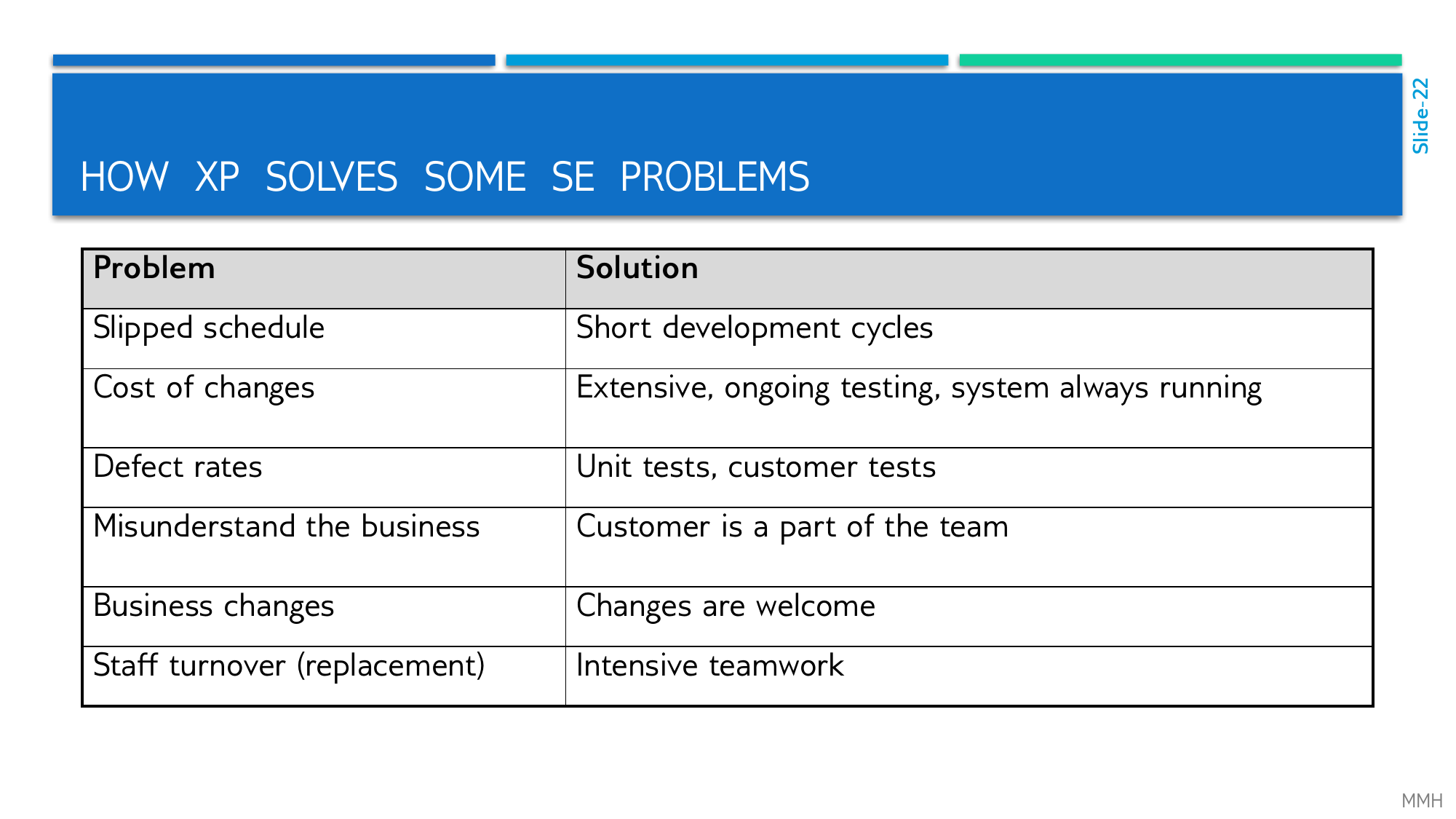

Slide-22
# How  xp  solves  some  se  problems
| Problem | Solution |
| --- | --- |
| Slipped schedule | Short development cycles |
| Cost of changes | Extensive, ongoing testing, system always running |
| Defect rates | Unit tests, customer tests |
| Misunderstand the business | Customer is a part of the team |
| Business changes | Changes are welcome |
| Staff turnover (replacement) | Intensive teamwork |
  MMH